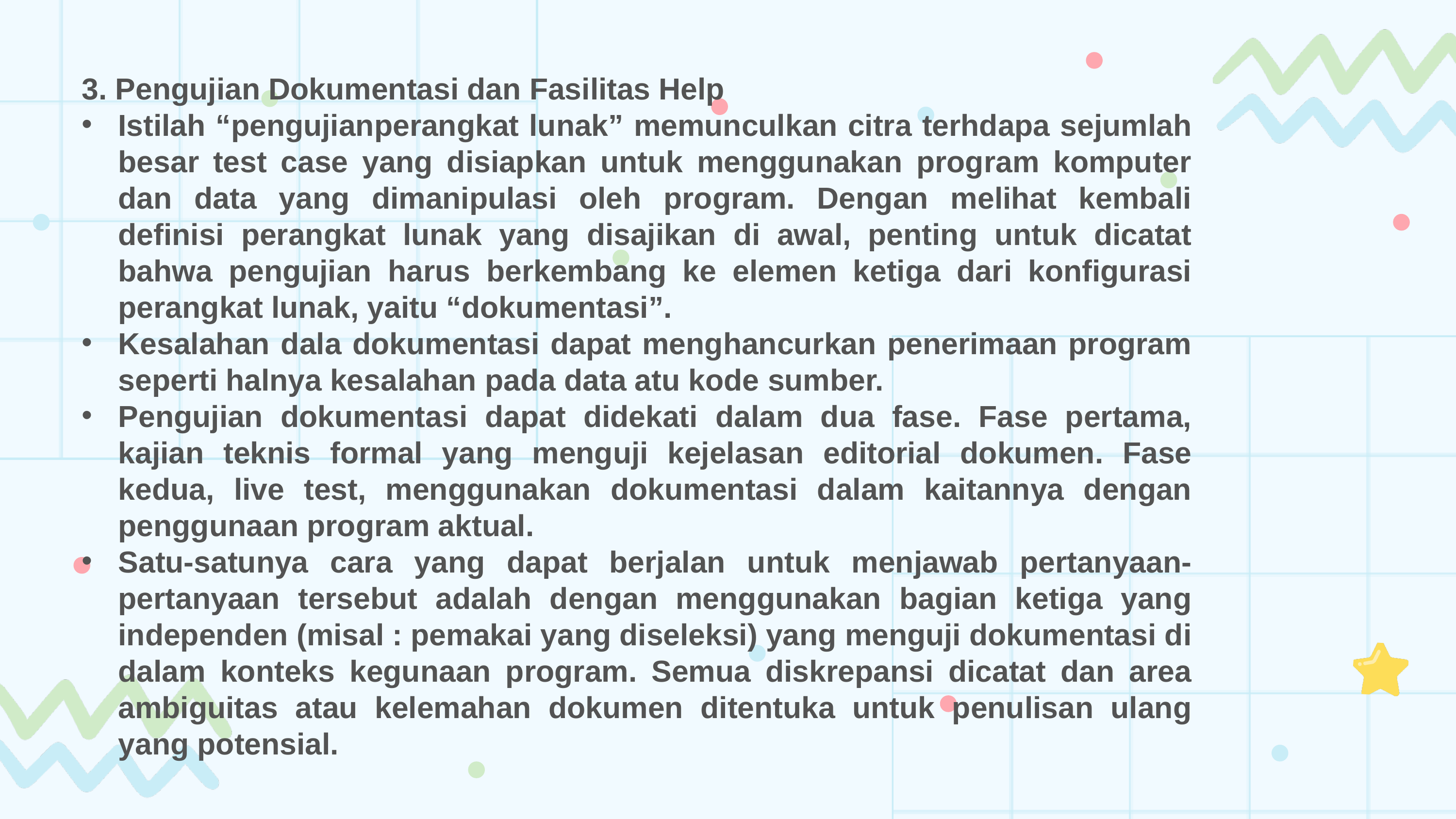

3. Pengujian Dokumentasi dan Fasilitas Help
Istilah “pengujianperangkat lunak” memunculkan citra terhdapa sejumlah besar test case yang disiapkan untuk menggunakan program komputer dan data yang dimanipulasi oleh program. Dengan melihat kembali definisi perangkat lunak yang disajikan di awal, penting untuk dicatat bahwa pengujian harus berkembang ke elemen ketiga dari konfigurasi perangkat lunak, yaitu “dokumentasi”.
Kesalahan dala dokumentasi dapat menghancurkan penerimaan program seperti halnya kesalahan pada data atu kode sumber.
Pengujian dokumentasi dapat didekati dalam dua fase. Fase pertama, kajian teknis formal yang menguji kejelasan editorial dokumen. Fase kedua, live test, menggunakan dokumentasi dalam kaitannya dengan penggunaan program aktual.
Satu-satunya cara yang dapat berjalan untuk menjawab pertanyaan-pertanyaan tersebut adalah dengan menggunakan bagian ketiga yang independen (misal : pemakai yang diseleksi) yang menguji dokumentasi di dalam konteks kegunaan program. Semua diskrepansi dicatat dan area ambiguitas atau kelemahan dokumen ditentuka untuk penulisan ulang yang potensial.